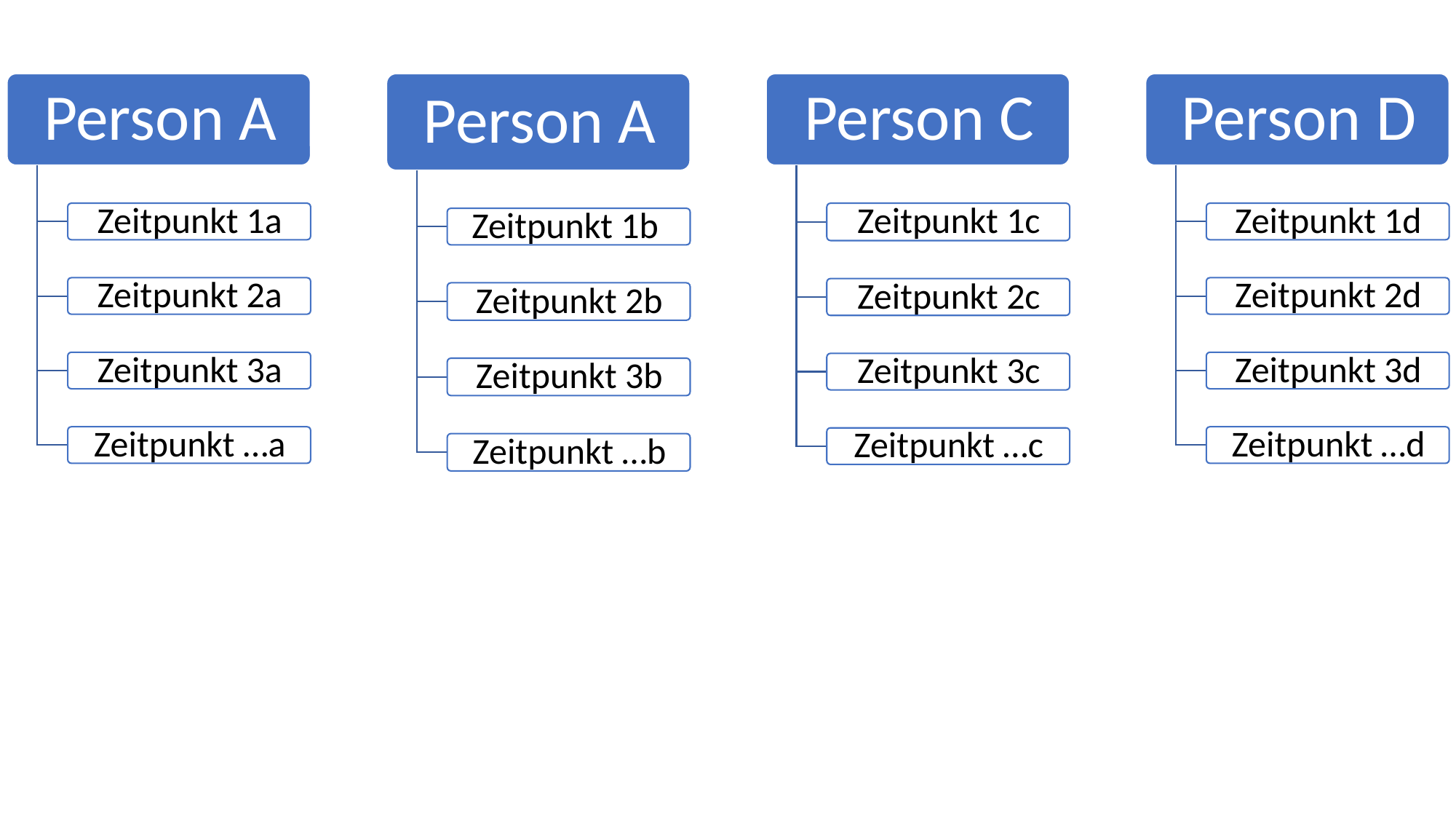

Person A
Zeitpunkt 1a
Zeitpunkt 2a
Zeitpunkt 3a
Zeitpunkt …a
Person A
Zeitpunkt 1b
Zeitpunkt 2b
Zeitpunkt 3b
Zeitpunkt …b
Person C
Zeitpunkt 1c
Zeitpunkt 2c
Zeitpunkt 3c
Zeitpunkt …c
Person D
Zeitpunkt 1d
Zeitpunkt 2d
Zeitpunkt 3d
Zeitpunkt …d